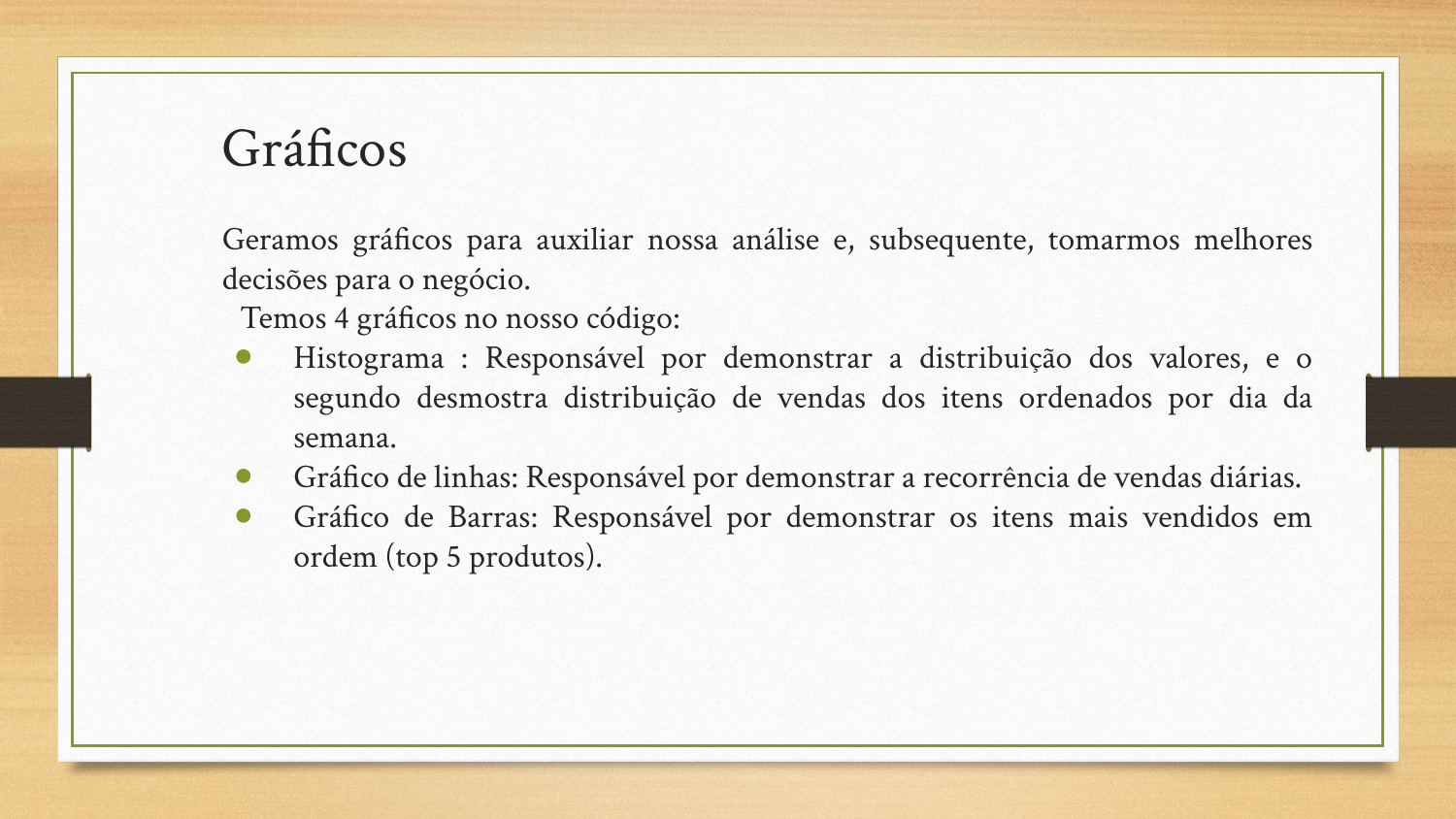

# Gráficos

Geramos gráficos para auxiliar nossa análise e, subsequente, tomarmos melhores decisões para o negócio.
Temos 4 gráficos no nosso código:
Histograma : Responsável por demonstrar a distribuição dos valores, e o segundo desmostra distribuição de vendas dos itens ordenados por dia da semana.
Gráfico de linhas: Responsável por demonstrar a recorrência de vendas diárias.
Gráfico de Barras: Responsável por demonstrar os itens mais vendidos em ordem (top 5 produtos).